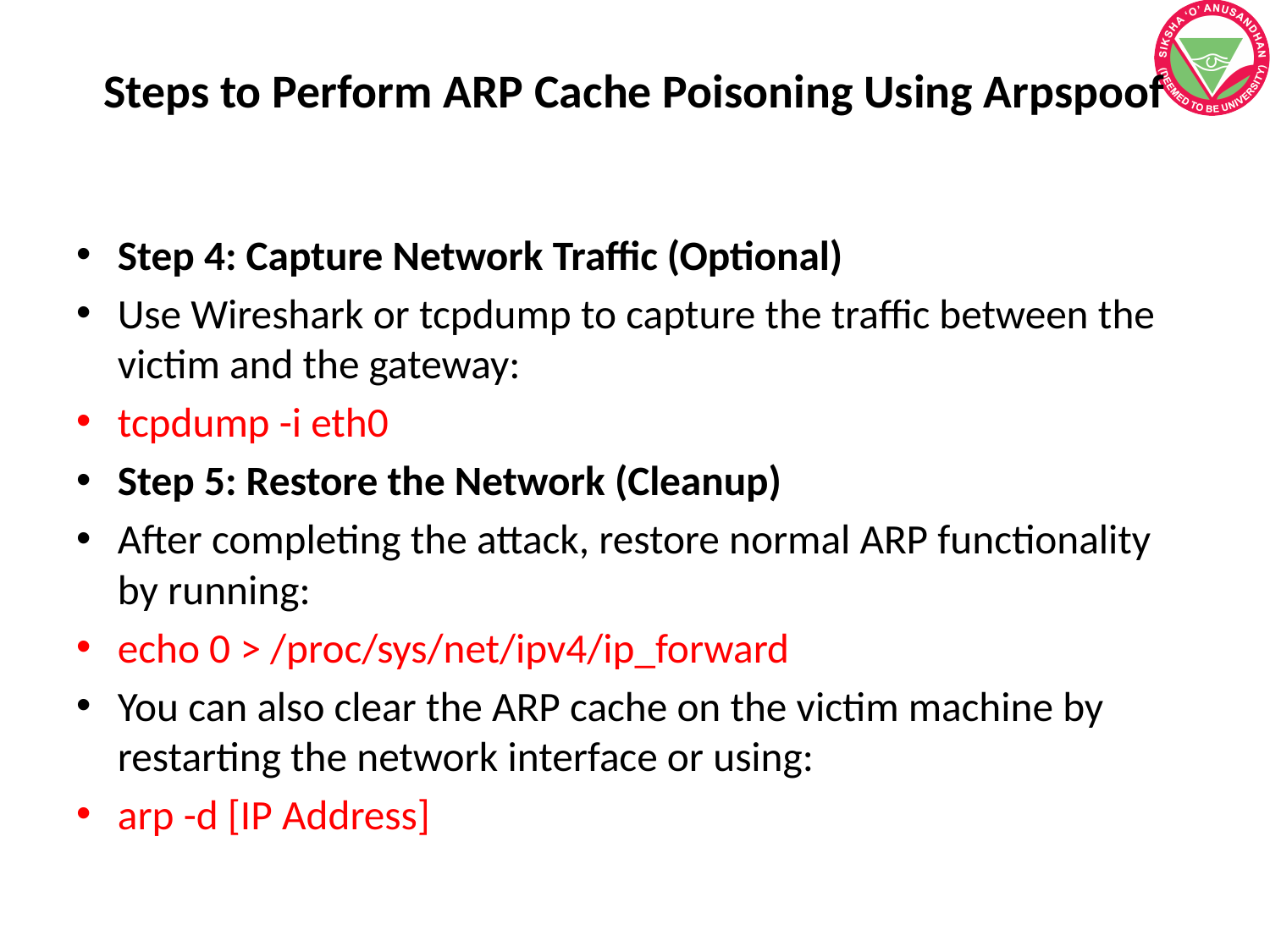

# Steps to Perform ARP Cache Poisoning Using Arpspoof
Step 4: Capture Network Traffic (Optional)
Use Wireshark or tcpdump to capture the traffic between the victim and the gateway:
tcpdump -i eth0
Step 5: Restore the Network (Cleanup)
After completing the attack, restore normal ARP functionality by running:
echo 0 > /proc/sys/net/ipv4/ip_forward
You can also clear the ARP cache on the victim machine by restarting the network interface or using:
arp -d [IP Address]